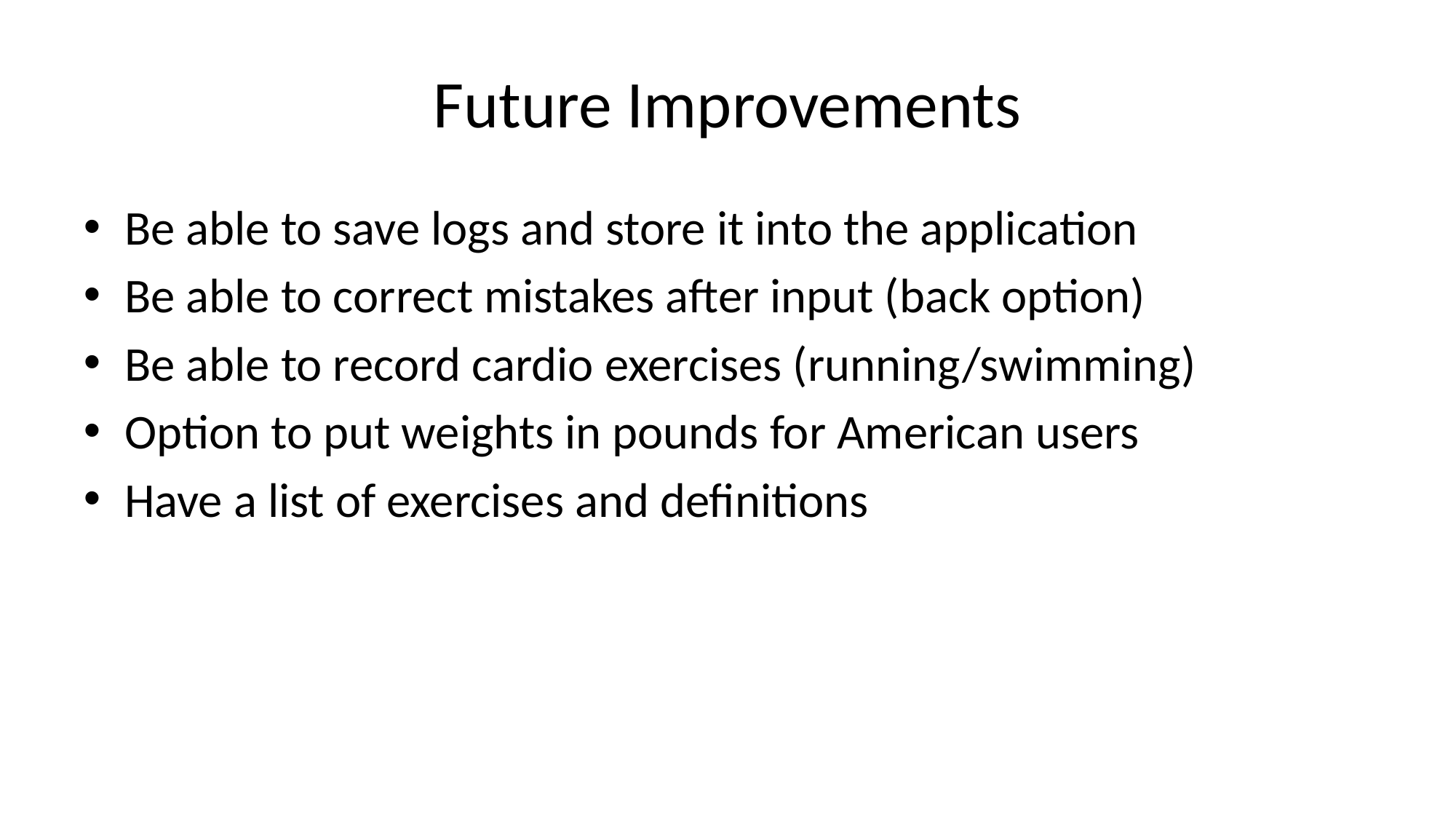

# Future Improvements
Be able to save logs and store it into the application
Be able to correct mistakes after input (back option)
Be able to record cardio exercises (running/swimming)
Option to put weights in pounds for American users
Have a list of exercises and definitions